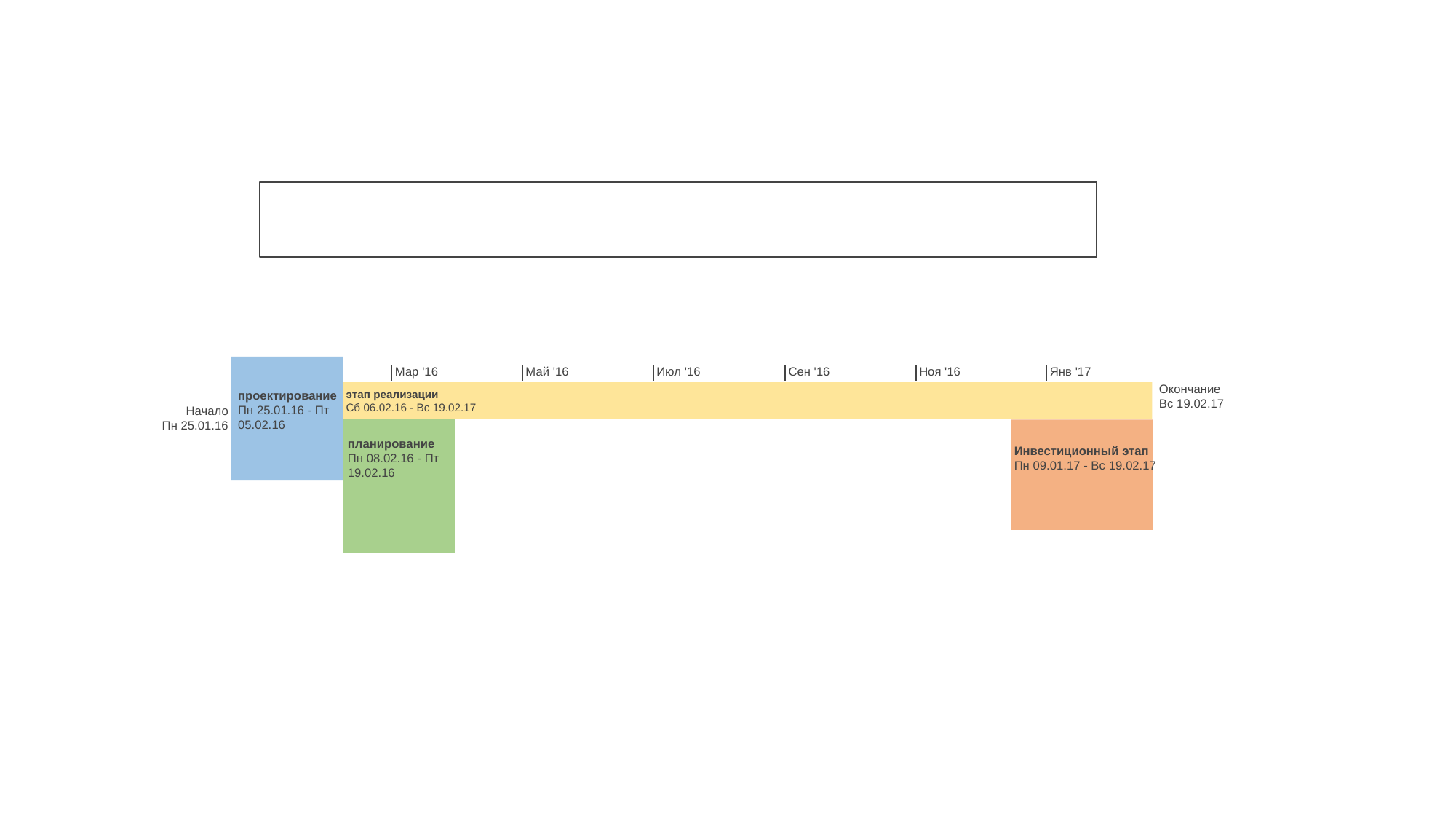

проектирование
Пн 25.01.16 - Пт 05.02.16

Мар '16
Май '16
Июл '16
Сен '16
Ноя '16
Янв '17
Начало
Пн 25.01.16
планирование
Пн 08.02.16 - Пт 19.02.16
Окончание
Вс 19.02.17

этап реализации
Сб 06.02.16 - Вс 19.02.17
Инвестиционный этап
Пн 09.01.17 - Вс 19.02.17